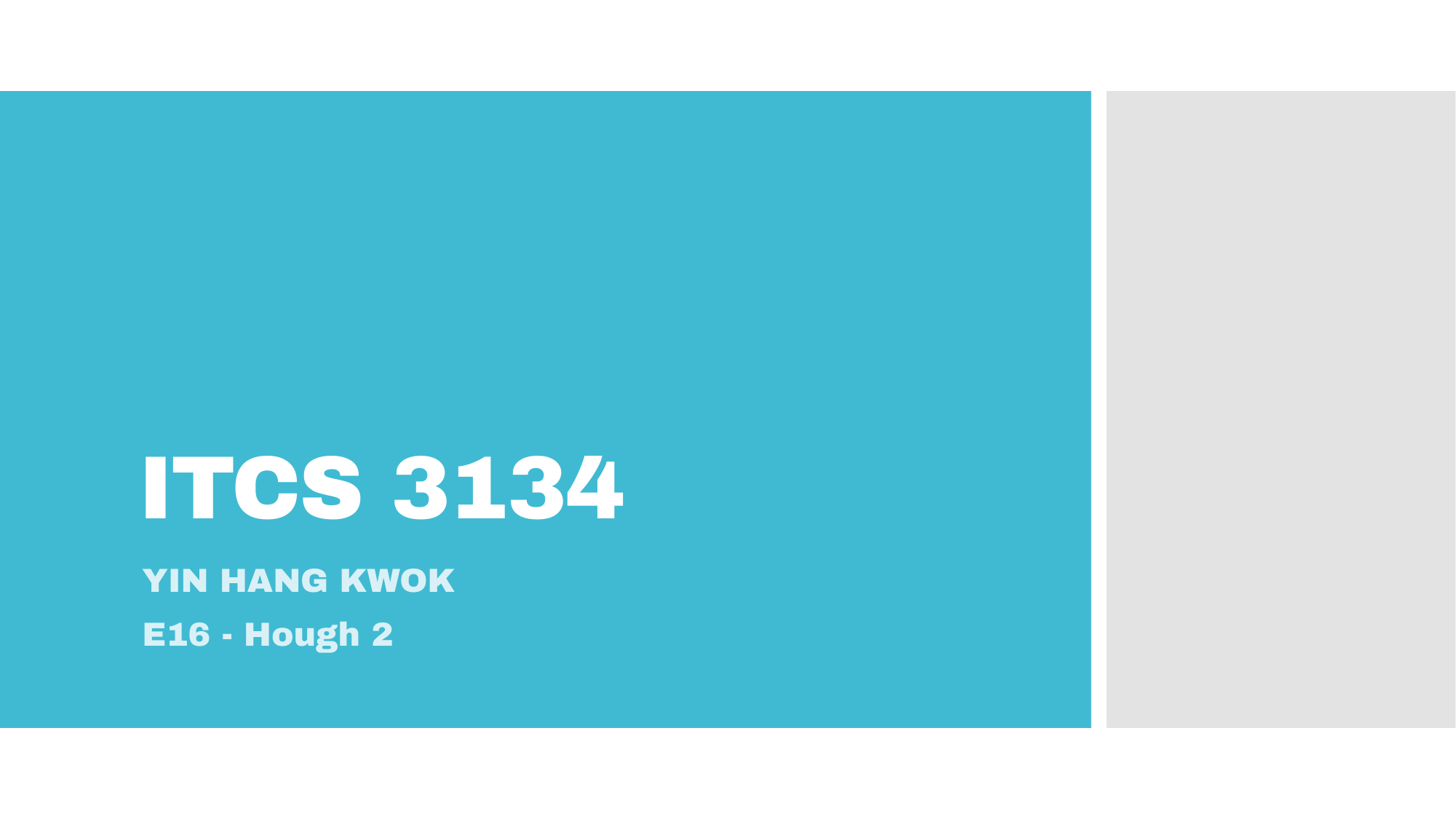

# ITCS 3134
YIN HANG KWOK
E16 - Hough 2